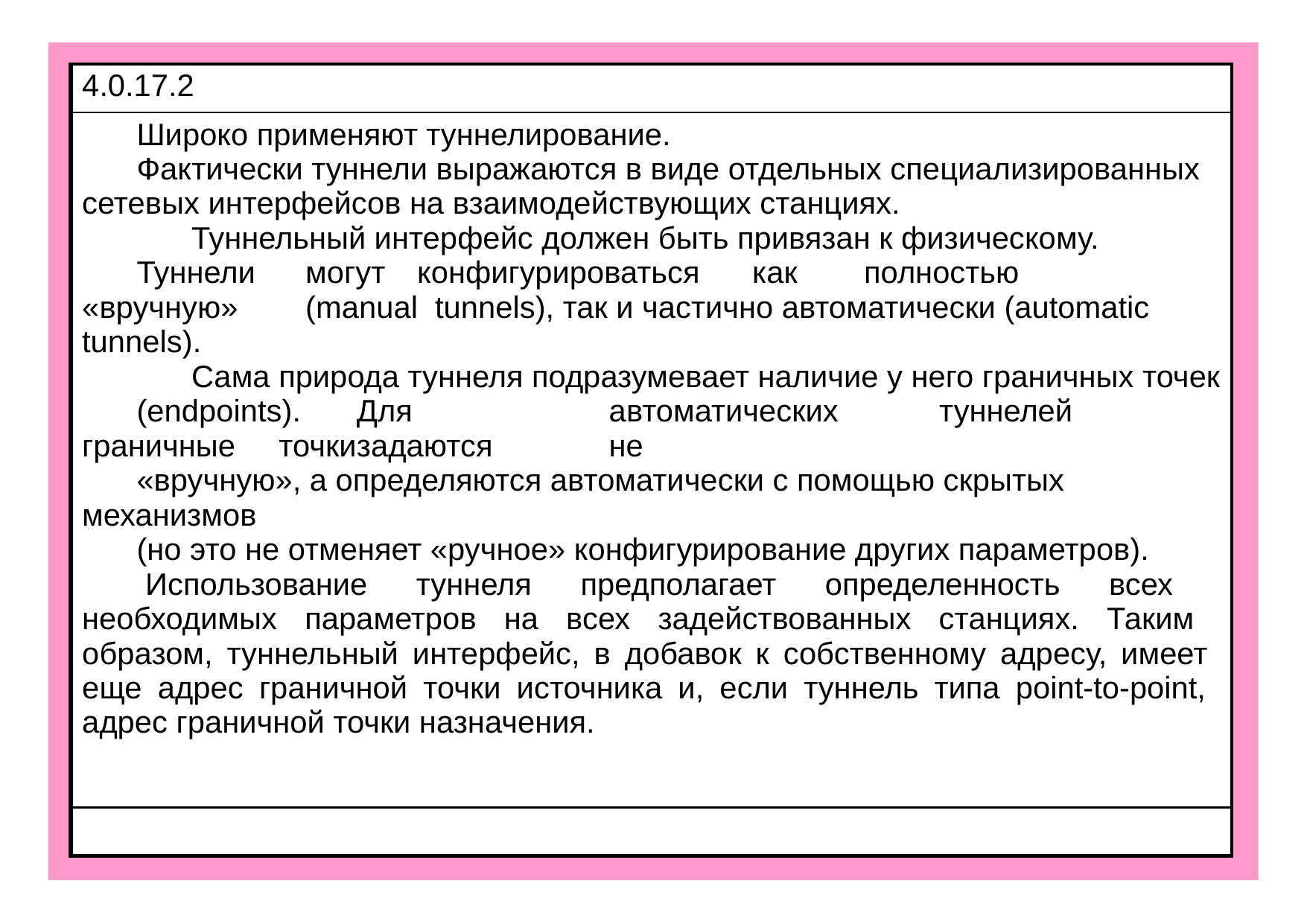

| 4.0.17.2 |
| --- |
| Широко применяют туннелирование. Фактически туннели выражаются в виде отдельных специализированных сетевых интерфейсов на взаимодействующих станциях. Туннельный интерфейс должен быть привязан к физическому. Туннели могут конфигурироваться как полностью «вручную» (manual tunnels), так и частично автоматически (automatic tunnels). Сама природа туннеля подразумевает наличие у него граничных точек (endpoints). Для автоматических туннелей граничные точки задаются не «вручную», а определяются автоматически с помощью скрытых механизмов (но это не отменяет «ручное» конфигурирование других параметров). Использование туннеля предполагает определенность всех необходимых параметров на всех задействованных станциях. Таким образом, туннельный интерфейс, в добавок к собственному адресу, имеет еще адрес граничной точки источника и, если туннель типа point-to-point, адрес граничной точки назначения. |
|  |